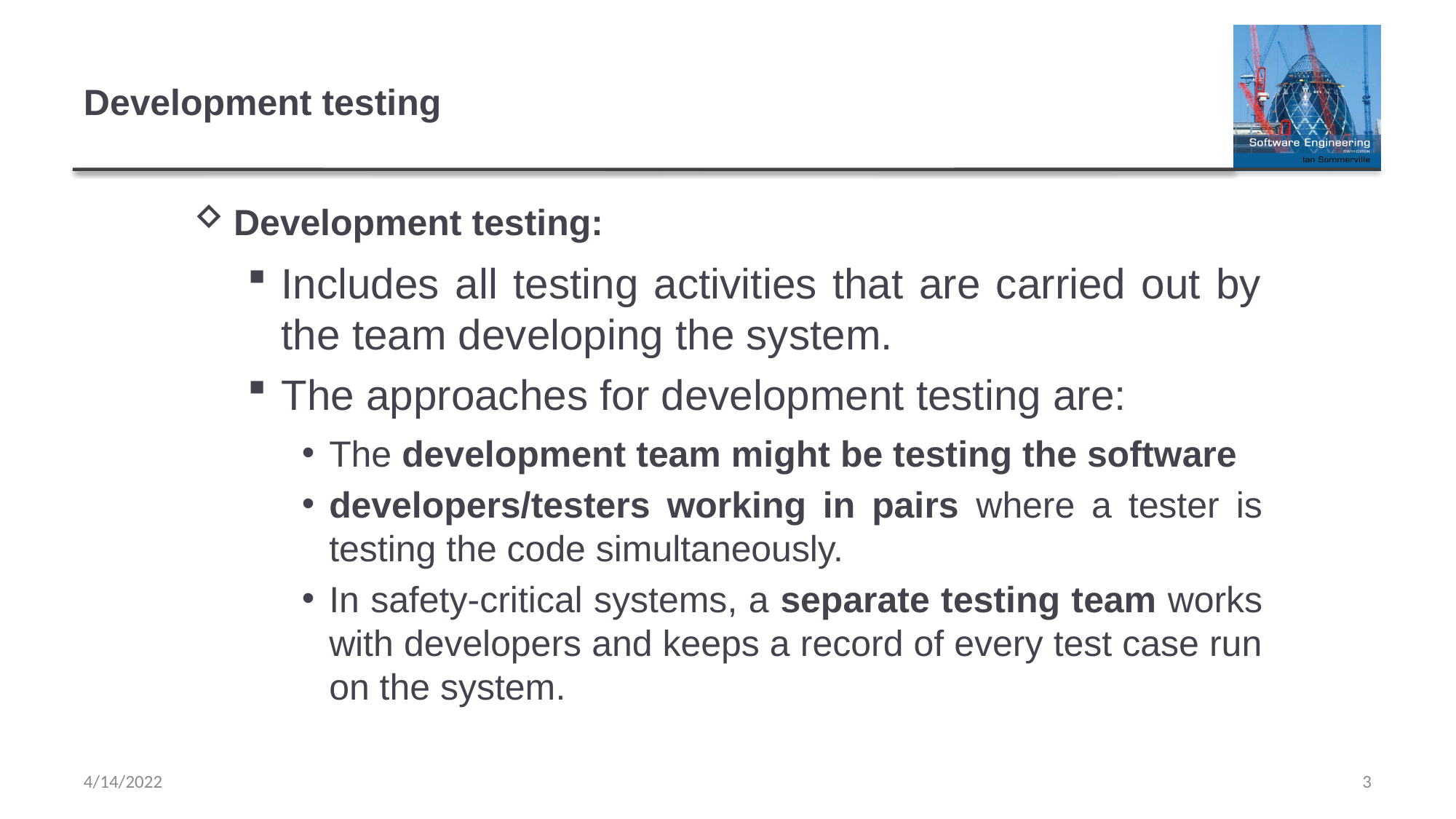

# Development testing
Development testing:
Includes all testing activities that are carried out by the team developing the system.
The approaches for development testing are:
The development team might be testing the software
developers/testers working in pairs where a tester is testing the code simultaneously.
In safety-critical systems, a separate testing team works with developers and keeps a record of every test case run on the system.

4/14/2022
3